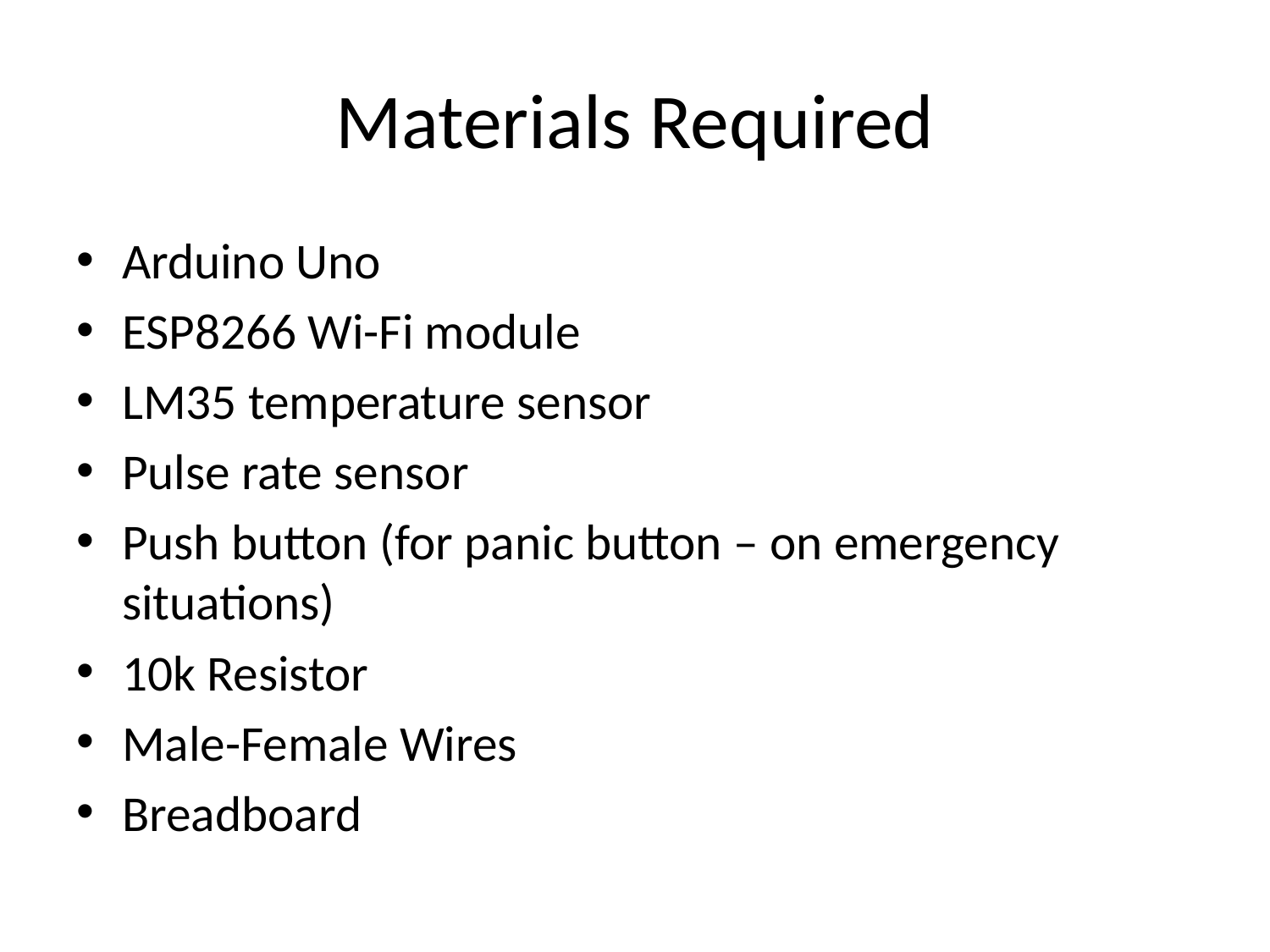

# Materials Required
Arduino Uno
ESP8266 Wi-Fi module
LM35 temperature sensor
Pulse rate sensor
Push button (for panic button – on emergency situations)
10k Resistor
Male-Female Wires
Breadboard